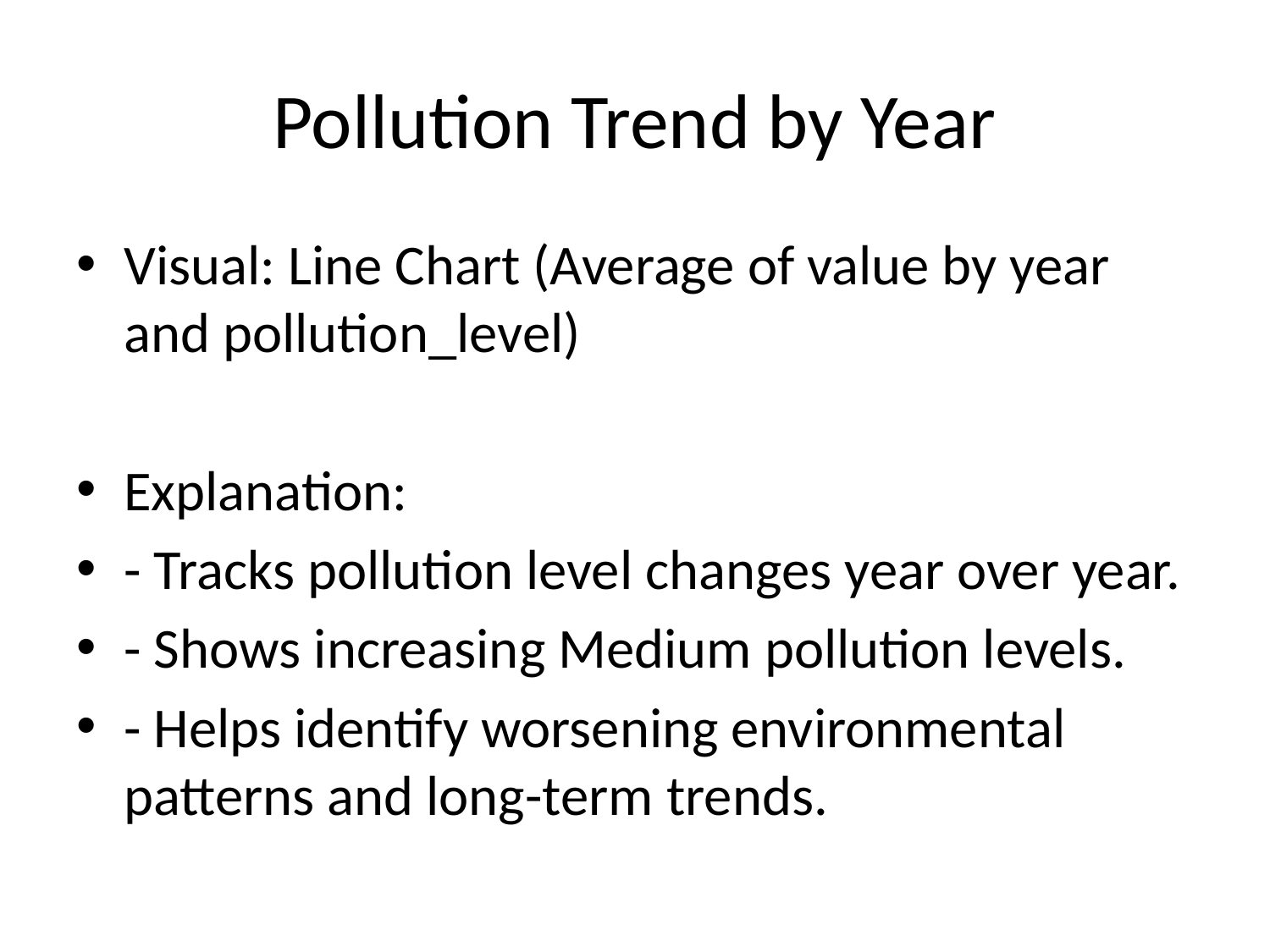

# Pollution Trend by Year
Visual: Line Chart (Average of value by year and pollution_level)

Explanation:
- Tracks pollution level changes year over year.
- Shows increasing Medium pollution levels.
- Helps identify worsening environmental patterns and long-term trends.